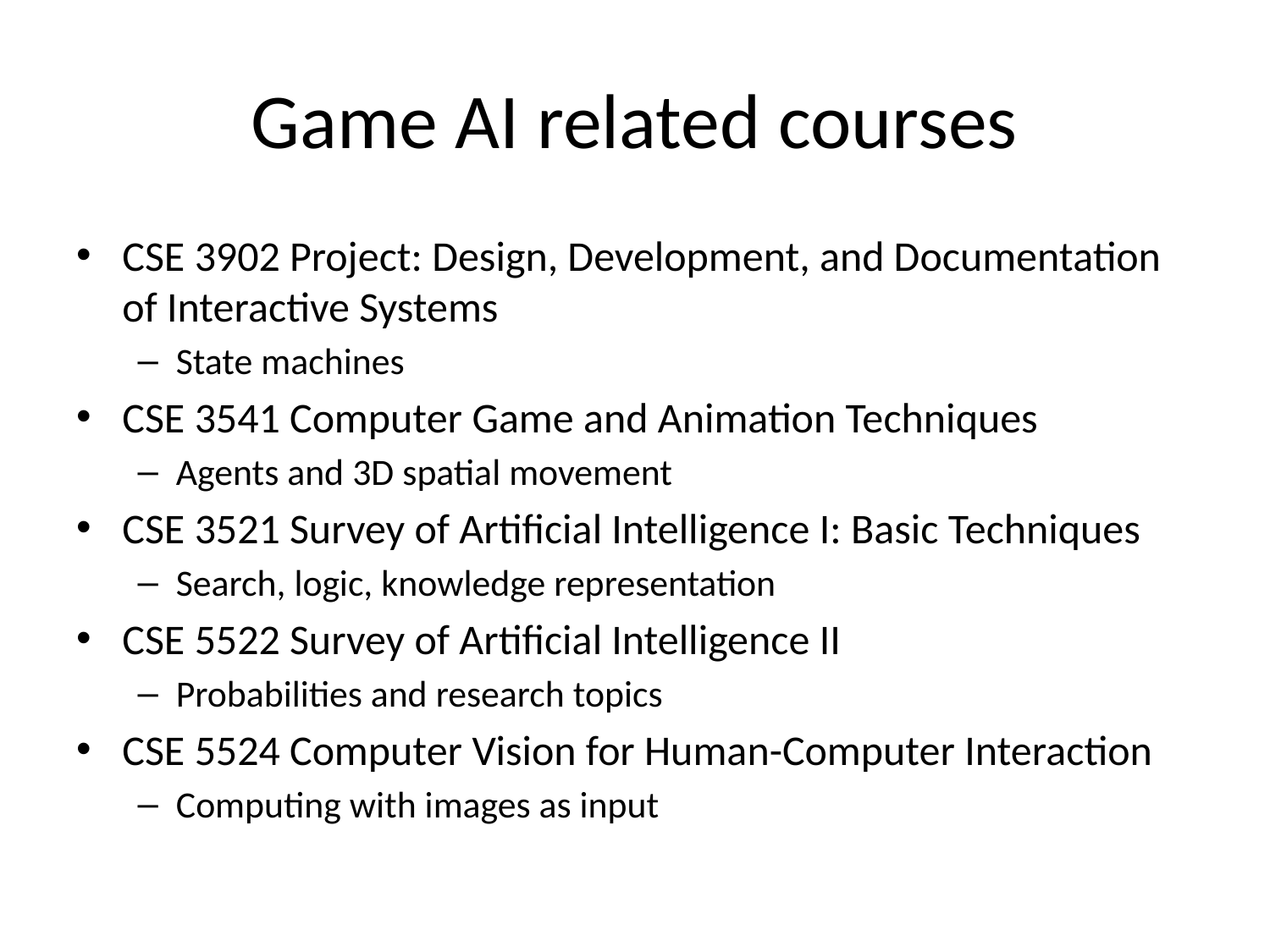

# Game AI related courses
CSE 3902 Project: Design, Development, and Documentation of Interactive Systems
State machines
CSE 3541 Computer Game and Animation Techniques
Agents and 3D spatial movement
CSE 3521 Survey of Artificial Intelligence I: Basic Techniques
Search, logic, knowledge representation
CSE 5522 Survey of Artificial Intelligence II
Probabilities and research topics
CSE 5524 Computer Vision for Human-Computer Interaction
Computing with images as input